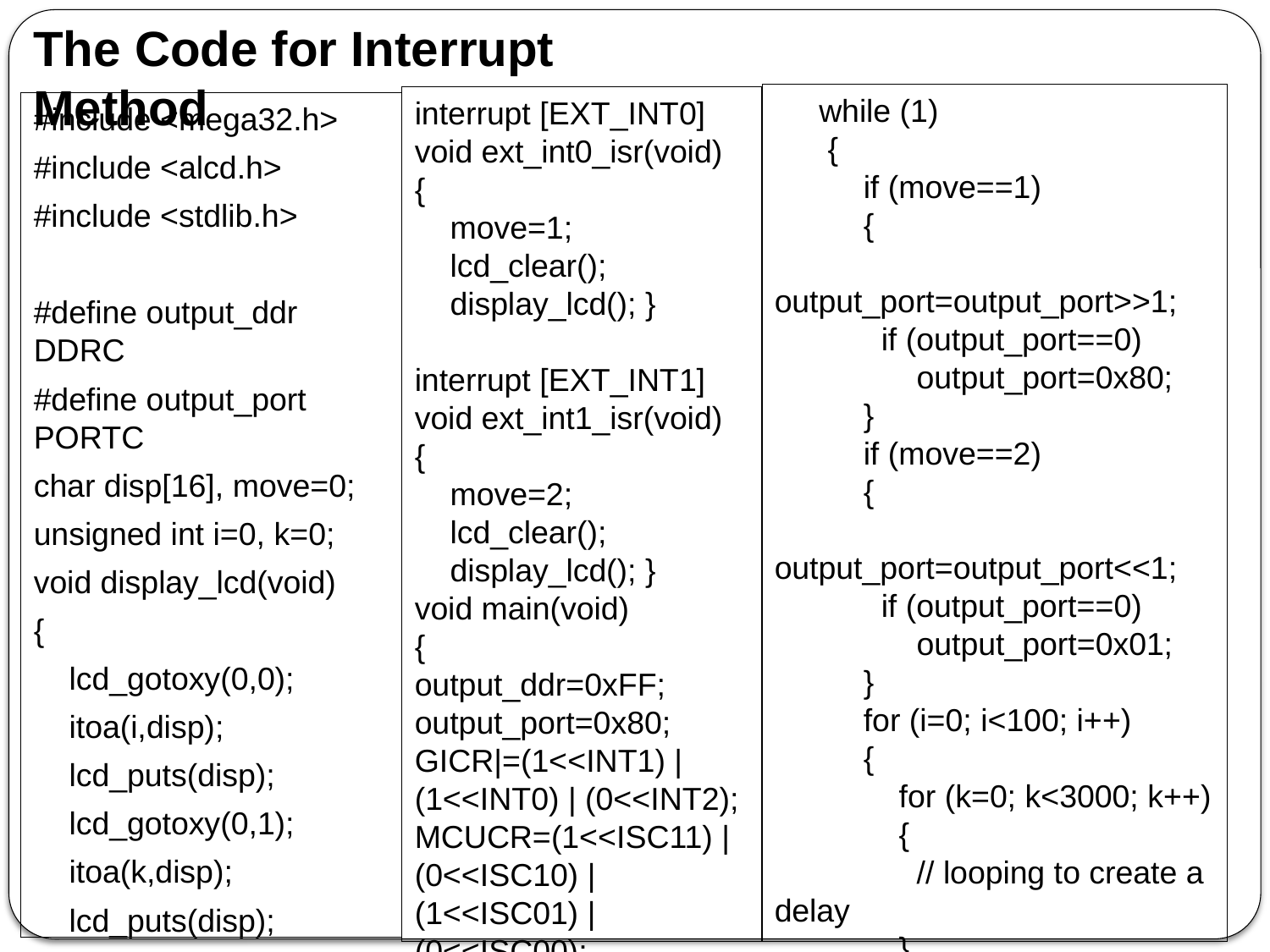

The Code for Interrupt Method
     while (1)
      {
          if (move==1)
          {
         output_port=output_port>>1;
            if (output_port==0)
                output_port=0x80;
          }
          if (move==2)
          {
        output_port=output_port<<1;
            if (output_port==0)
                output_port=0x01;
          }
          for (i=0; i<100; i++)
          {
              for (k=0; k<3000; k++)
              {
                // looping to create a delay
              }
          }
      }
}
interrupt [EXT_INT0] void ext_int0_isr(void)  {
    move=1;
    lcd_clear();
    display_lcd(); }

interrupt [EXT_INT1] void ext_int1_isr(void)  {
    move=2;
    lcd_clear();
    display_lcd(); }
void main(void)
{
output_ddr=0xFF;
output_port=0x80;
GICR|=(1<<INT1) | (1<<INT0) | (0<<INT2);
MCUCR=(1<<ISC11) | (0<<ISC10) | (1<<ISC01) | (0<<ISC00);
#asm("sei")
lcd_init();
#include <mega32.h>
#include <alcd.h>
#include <stdlib.h>

#define output_ddr DDRC
#define output_port PORTC
char disp[16], move=0;
unsigned int i=0, k=0;
void display_lcd(void)
{
    lcd_gotoxy(0,0);
    itoa(i,disp);
    lcd_puts(disp);
    lcd_gotoxy(0,1);
    itoa(k,disp);
    lcd_puts(disp);
}